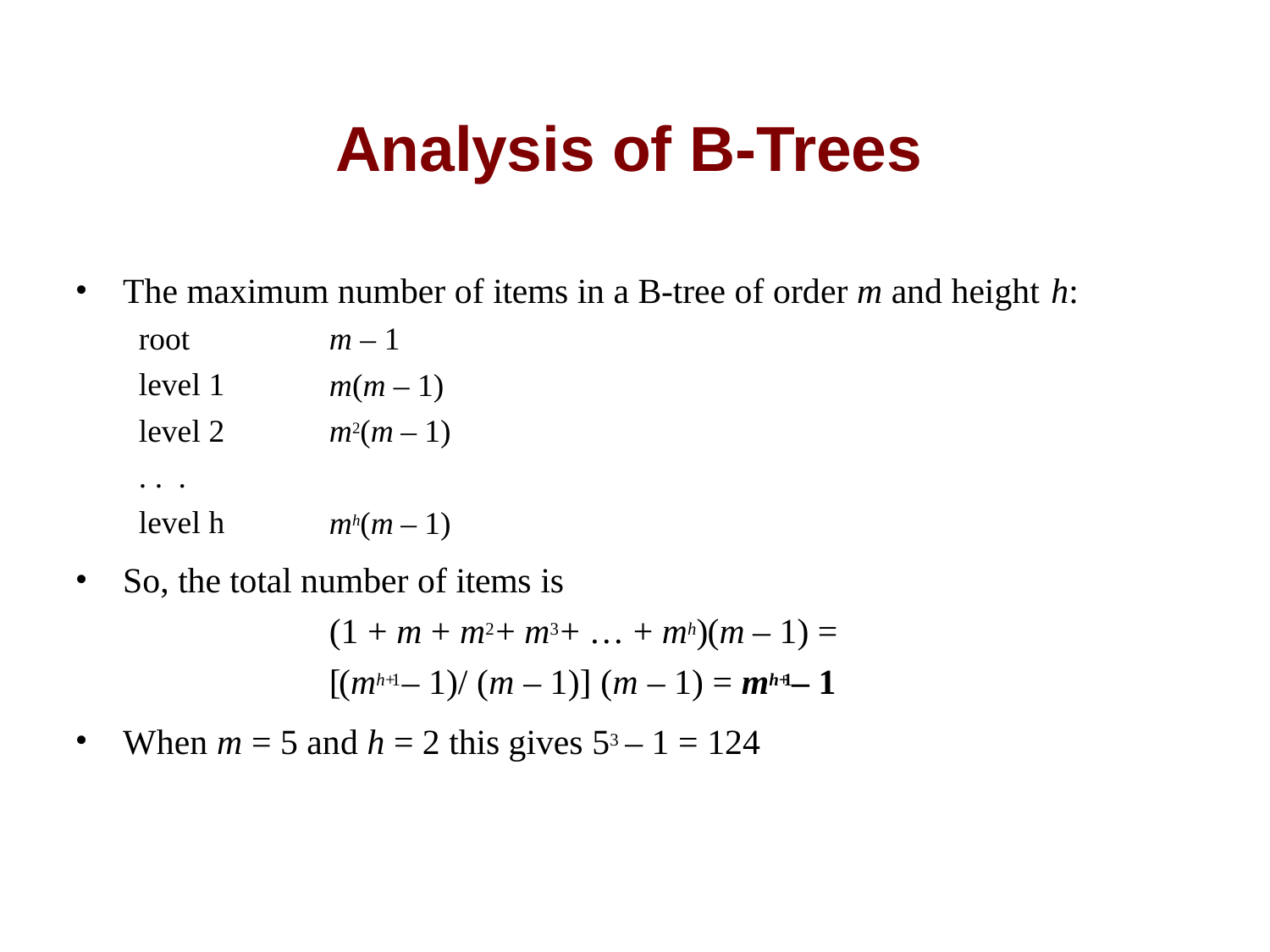

# Analysis of B-Trees
•
The maximum number of items in a B-tree of order m and height h:
root  level 1
level 2
. . .
level h
m – 1
m(m – 1)
m2(m – 1)
mh(m – 1)
So, the total number of items is
(1 + m + m2 + m3 + … + mh)(m – 1) =  [(mh+1 – 1)/ (m – 1)] (m – 1) = mh+1 – 1
When m = 5 and h = 2 this gives 53 – 1 = 124
•
•